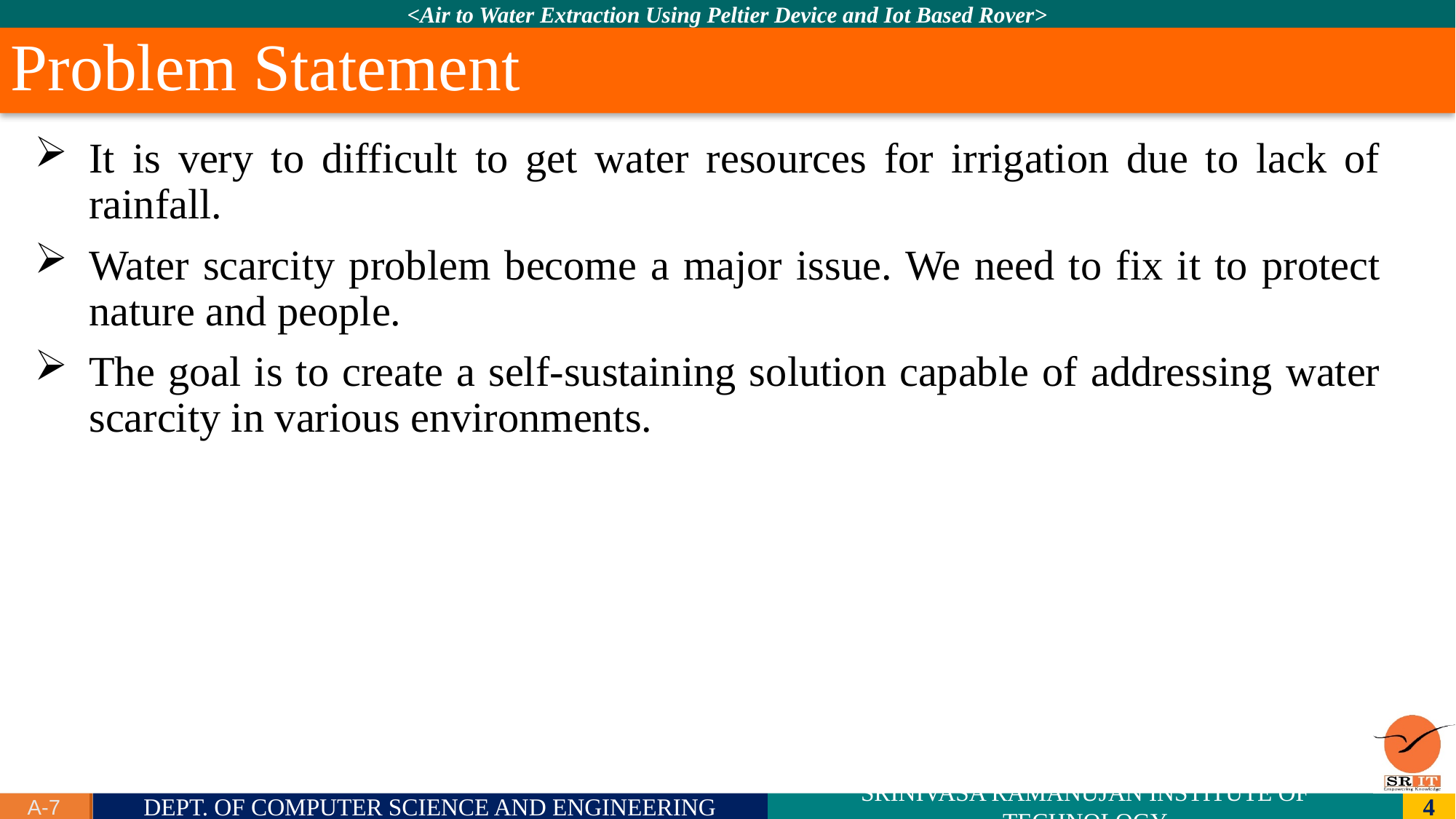

# Problem Statement
It is very to difficult to get water resources for irrigation due to lack of rainfall.
Water scarcity problem become a major issue. We need to fix it to protect nature and people.
The goal is to create a self-sustaining solution capable of addressing water scarcity in various environments.
A-7